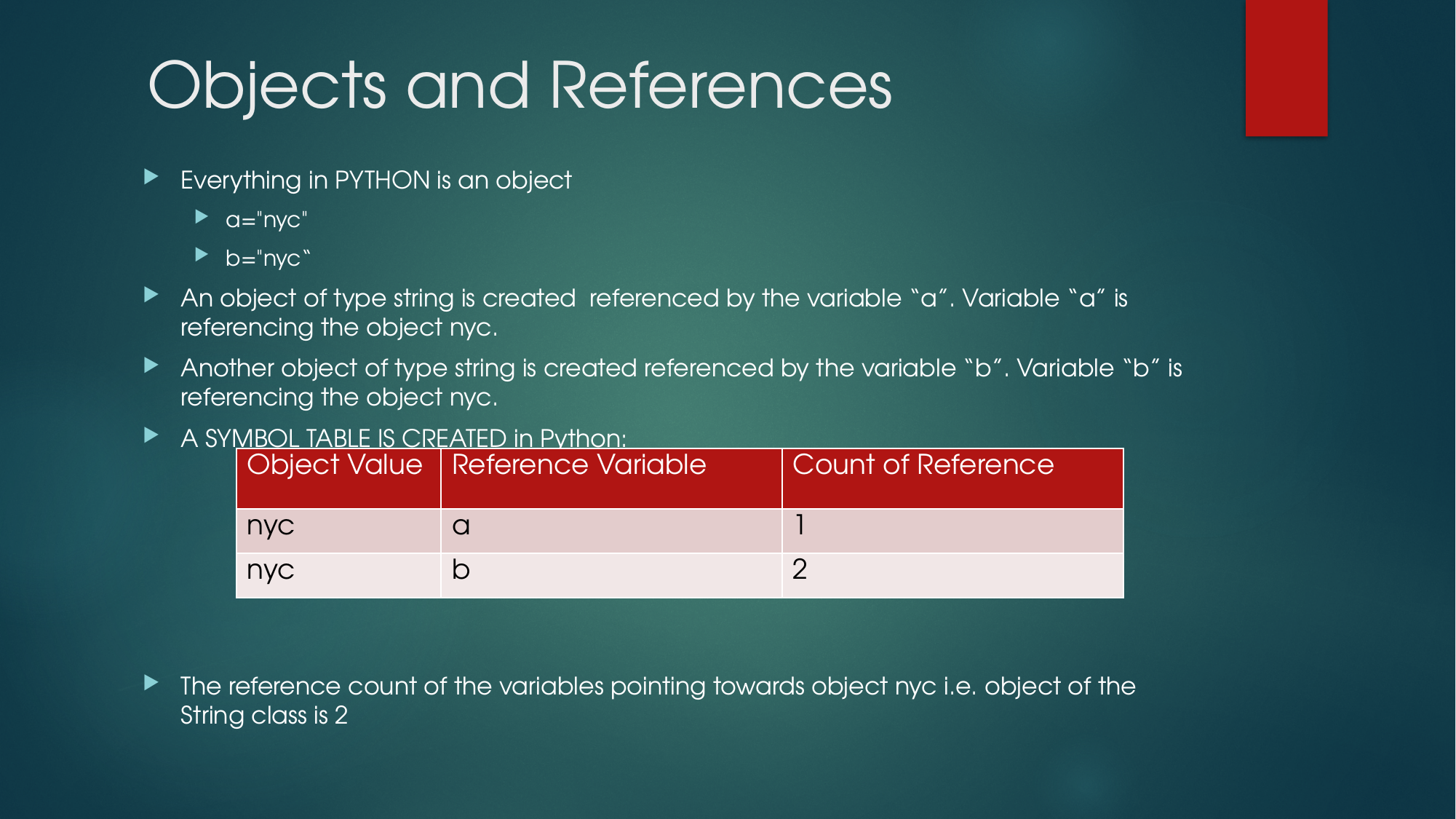

# Objects and References
Everything in PYTHON is an object
a="nyc"
b="nyc“
An object of type string is created  referenced by the variable “a”. Variable “a” is referencing the object nyc.
Another object of type string is created referenced by the variable “b”. Variable “b” is referencing the object nyc.
A SYMBOL TABLE IS CREATED in Python:

The reference count of the variables pointing towards object nyc i.e. object of the String class is 2

| Object Value | Reference Variable | Count of Reference |
| --- | --- | --- |
| nyc | a | 1 |
| nyc | b | 2 |